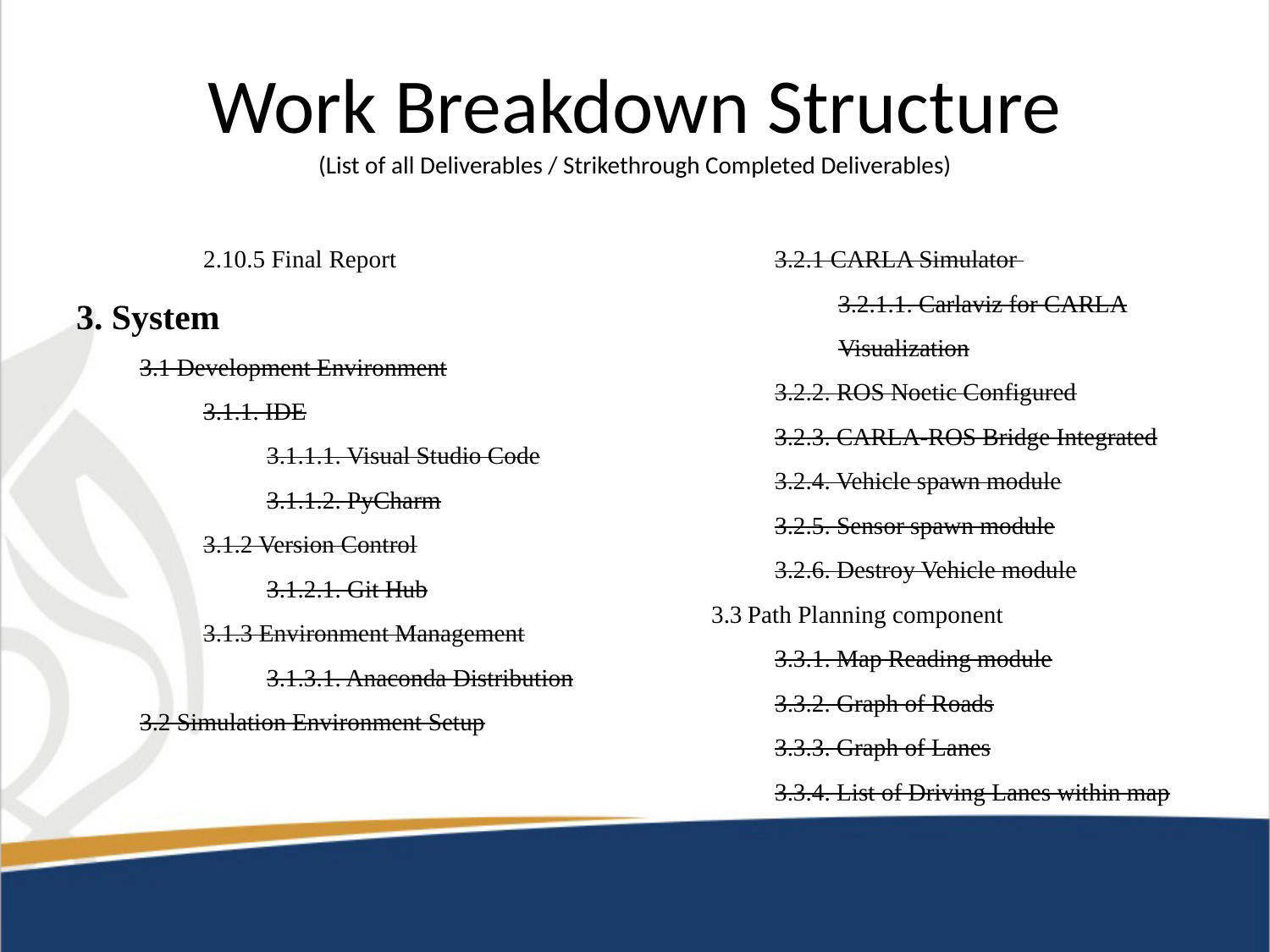

# Work Breakdown Structure (List of all Deliverables / Strikethrough Completed Deliverables)
2.10.5 Final Report
3. System
3.1 Development Environment
3.1.1. IDE
3.1.1.1. Visual Studio Code
3.1.1.2. PyCharm
3.1.2 Version Control
3.1.2.1. Git Hub
3.1.3 Environment Management
3.1.3.1. Anaconda Distribution
3.2 Simulation Environment Setup

3.2.1 CARLA Simulator
3.2.1.1. Carlaviz for CARLA Visualization
3.2.2. ROS Noetic Configured
3.2.3. CARLA-ROS Bridge Integrated
3.2.4. Vehicle spawn module
3.2.5. Sensor spawn module
3.2.6. Destroy Vehicle module
3.3 Path Planning component
3.3.1. Map Reading module
3.3.2. Graph of Roads
3.3.3. Graph of Lanes
3.3.4. List of Driving Lanes within map